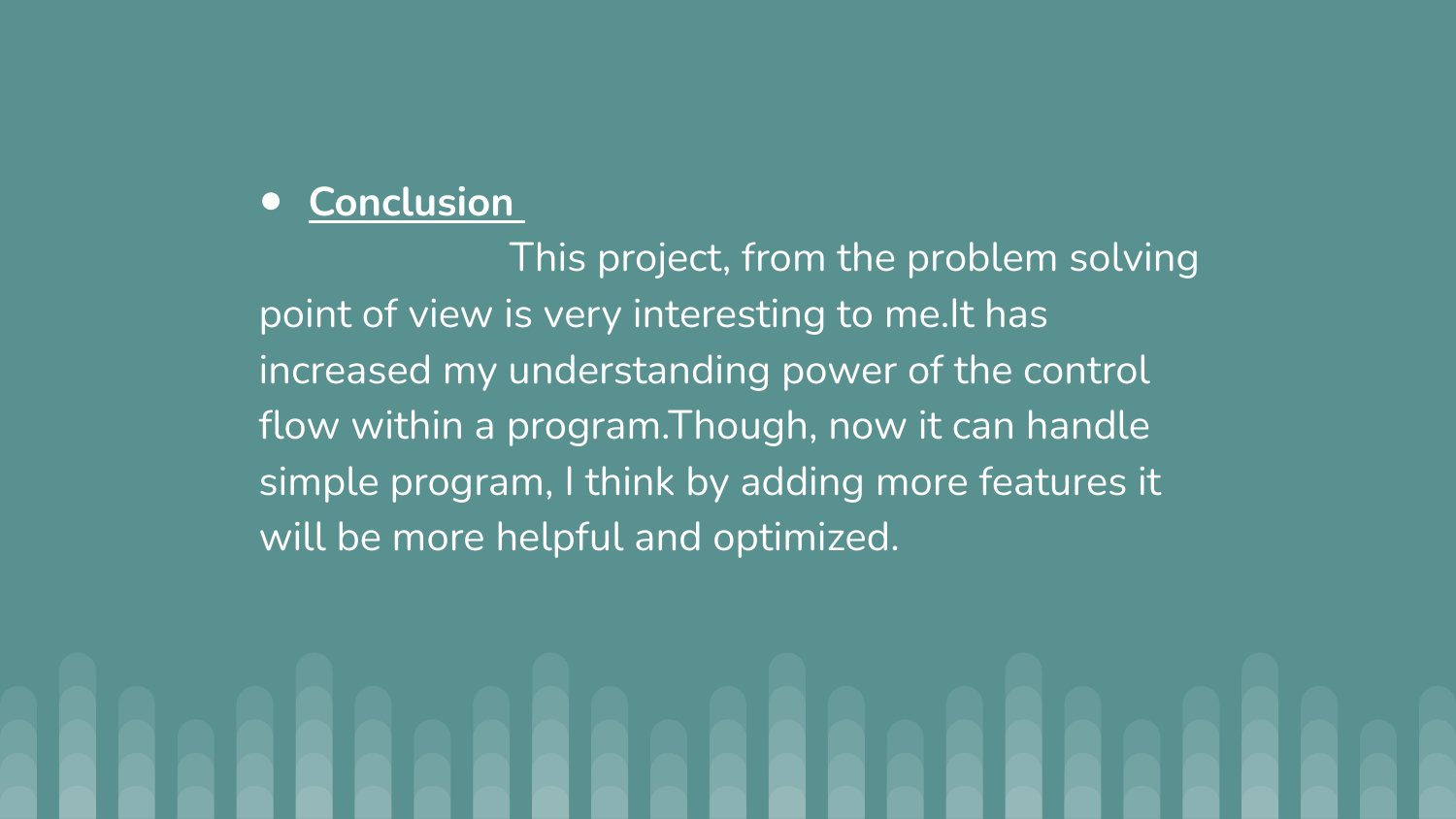

Conclusion
                        This project, from the problem solving point of view is very interesting to me.It has increased my understanding power of the control flow within a program.Though, now it can handle simple program, I think by adding more features it will be more helpful and optimized.